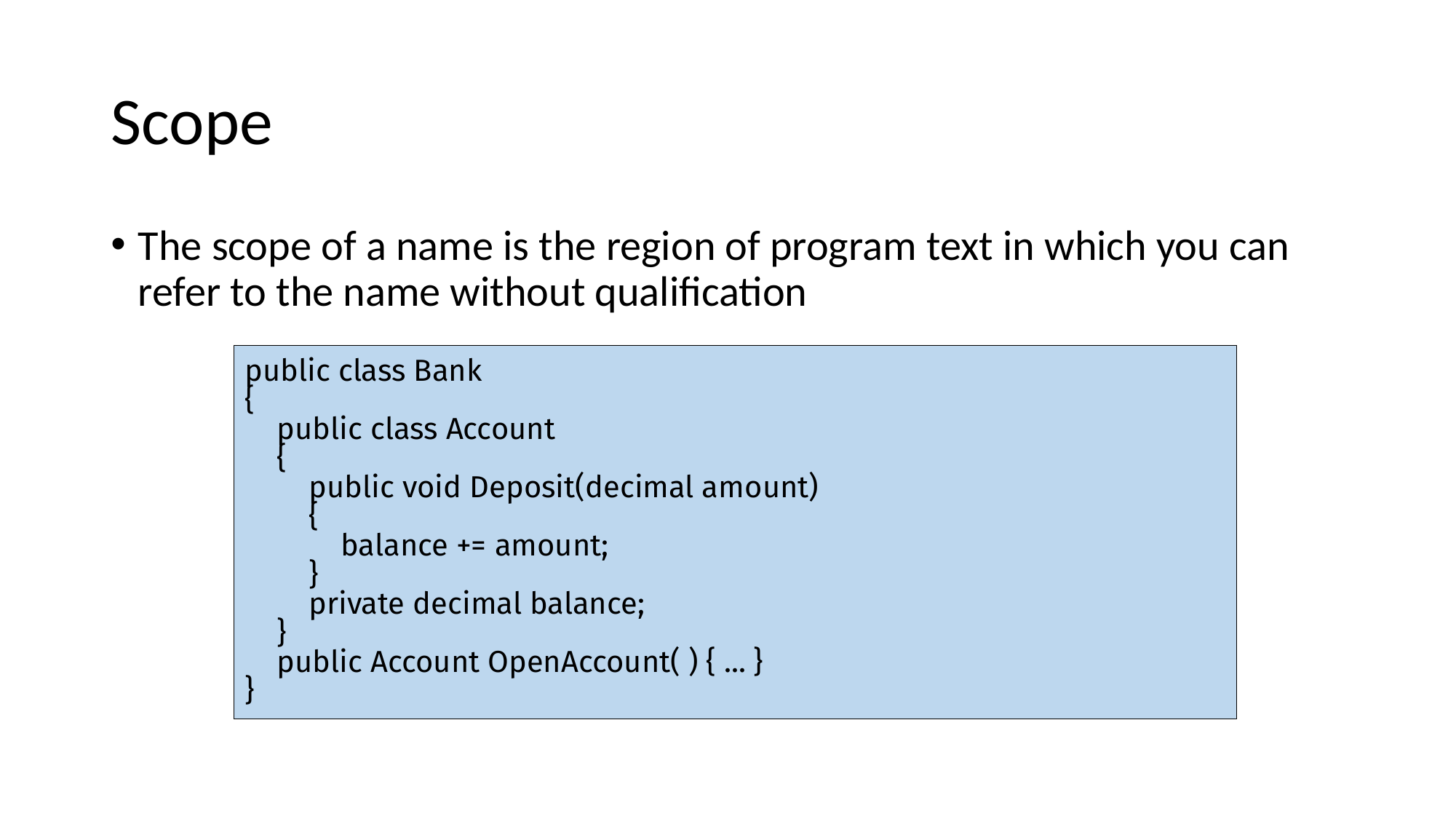

# Scope
The scope of a name is the region of program text in which you can refer to the name without qualification
public class Bank
{
    public class Account
    {
        public void Deposit(decimal amount)
        {
            balance += amount;
        }
        private decimal balance;
    }
    public Account OpenAccount( ) { ... }
}